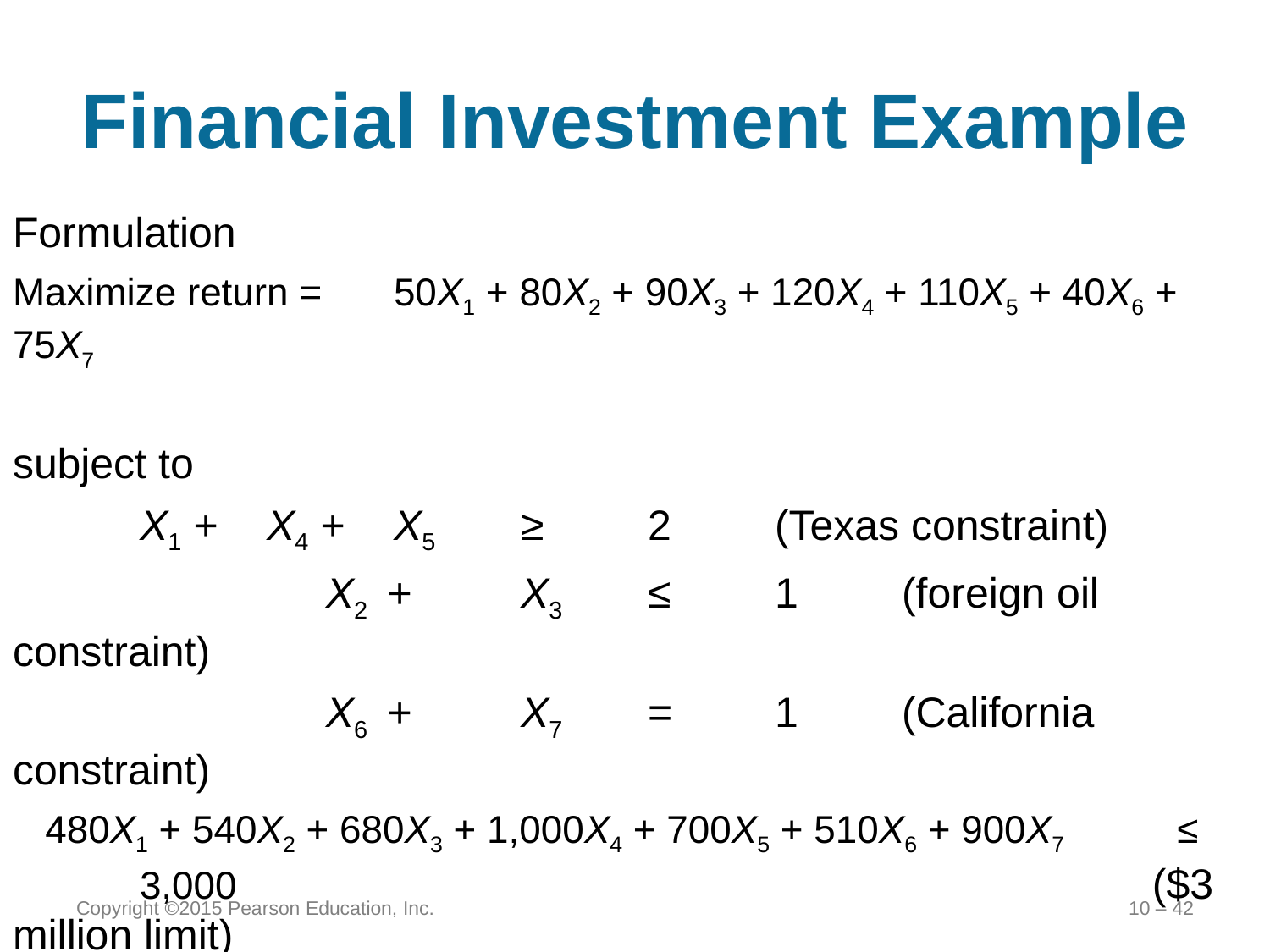

# Financial Investment Example
Formulation
Maximize return =	50X1 + 80X2 + 90X3 + 120X4 + 110X5 + 40X6 + 75X7

subject to
	X1 +	X4 +	X5	≥	2	(Texas constraint)
		     X2  +	X3	≤	1	(foreign oil constraint)
		     X6  +	X7	=	1	(California constraint)
   480X1 + 540X2 + 680X3 + 1,000X4 + 700X5 + 510X6 + 900X7	  ≤	3,000	                                                                           ($3 million limit)
			Xi	=	0 or 1 for all i
Copyright ©2015 Pearson Education, Inc.
10 – 42